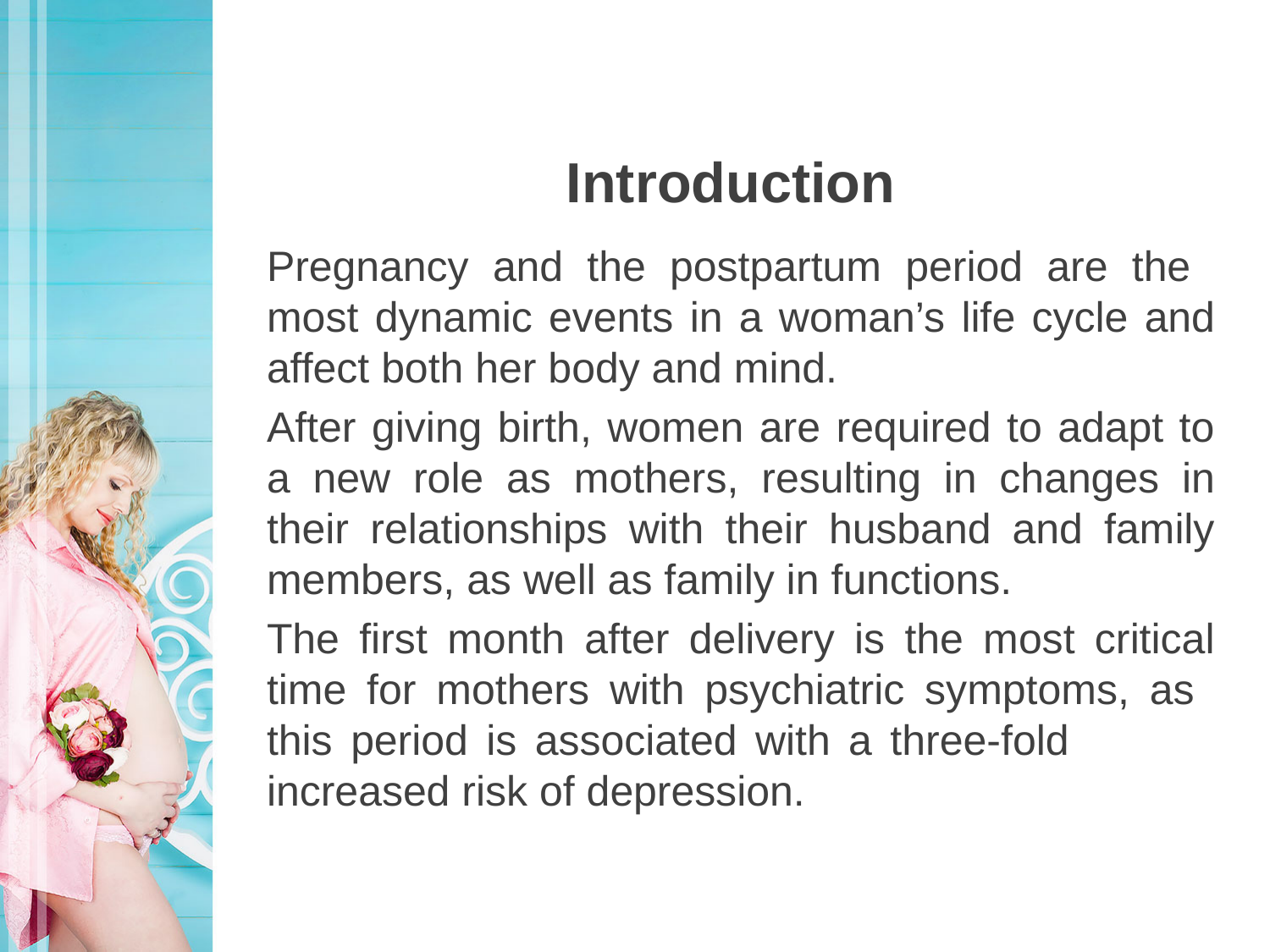

#
Introduction
Pregnancy and the postpartum period are the  most dynamic events in a woman’s life cycle and affect both her body and mind.
After giving birth, women are required to adapt to a new role as mothers, resulting in changes in their relationships with their husband and family members, as well as family in functions.
The first month after delivery is the most critical time for mothers with psychiatric symptoms, as  this period is associated with a three-fold         increased risk of depression.